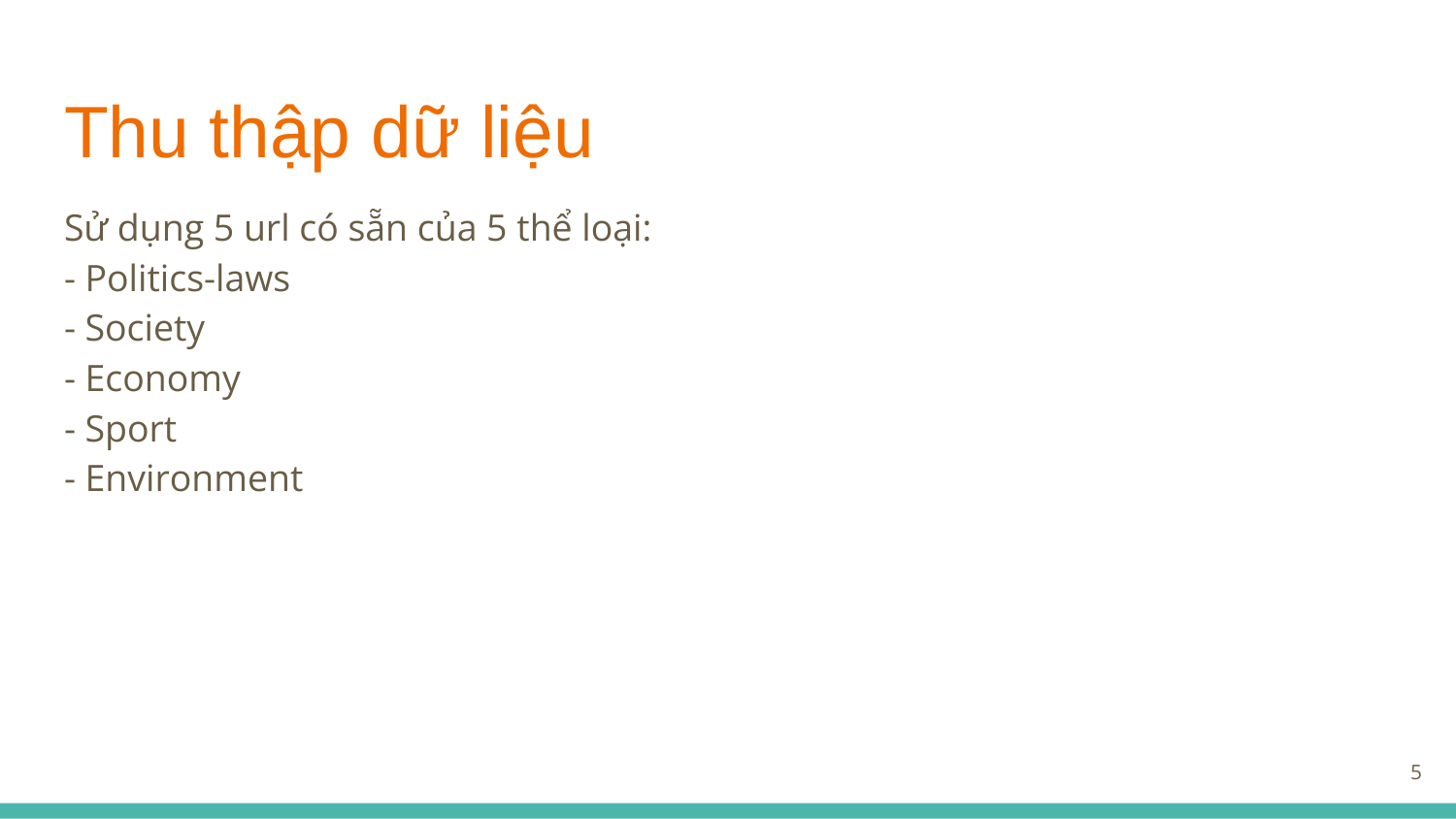

# Thu thập dữ liệu
Sử dụng 5 url có sẵn của 5 thể loại:
- Politics-laws
- Society
- Economy
- Sport
- Environment

5